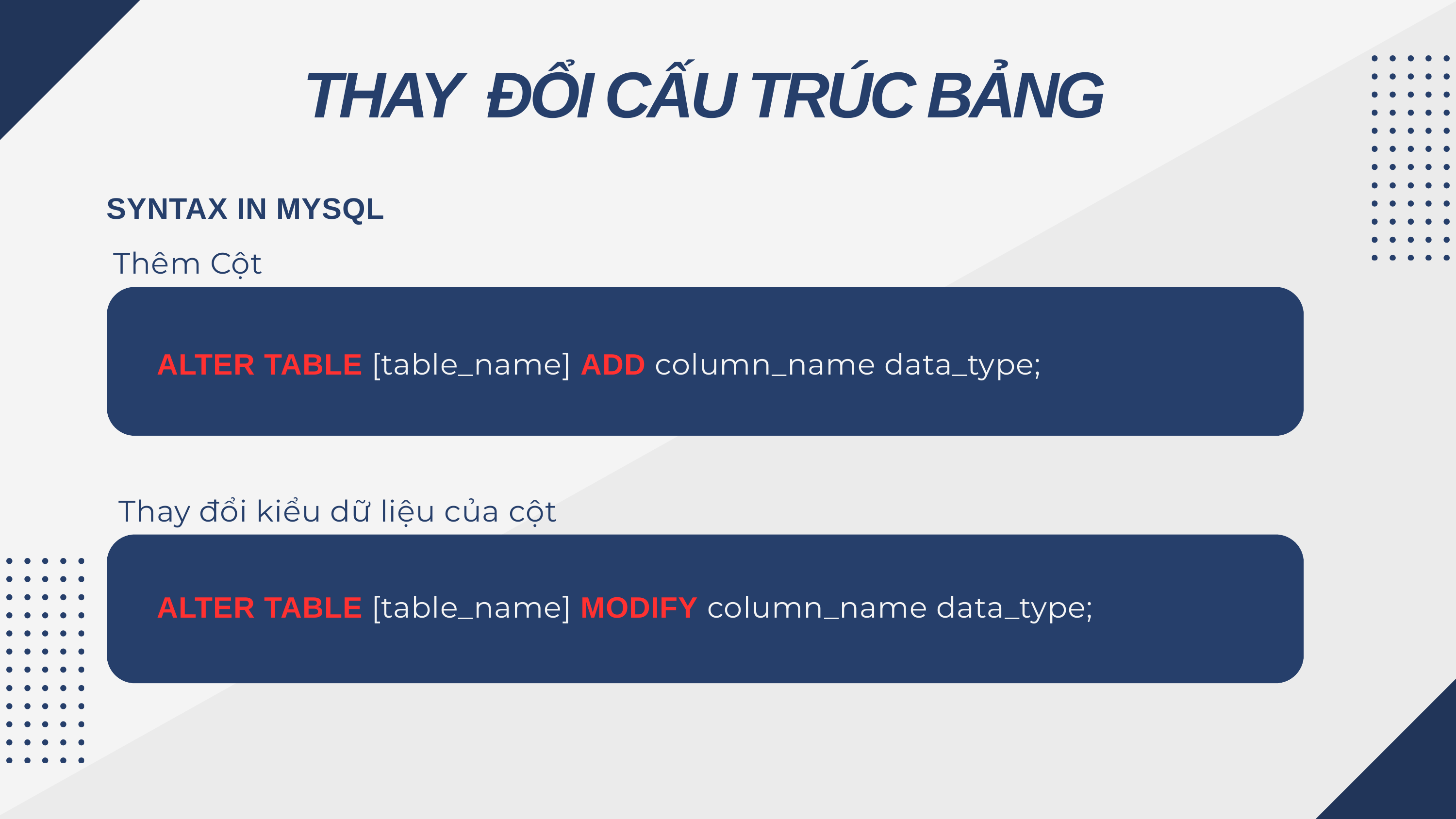

THAY  ĐỔI CẤU TRÚC BẢNG
SYNTAX IN MYSQL
Thêm Cột

ALTER TABLE [table_name] ADD column_name data_type;

Thay đổi kiểu dữ liệu của cột

ALTER TABLE [table_name] MODIFY column_name data_type;